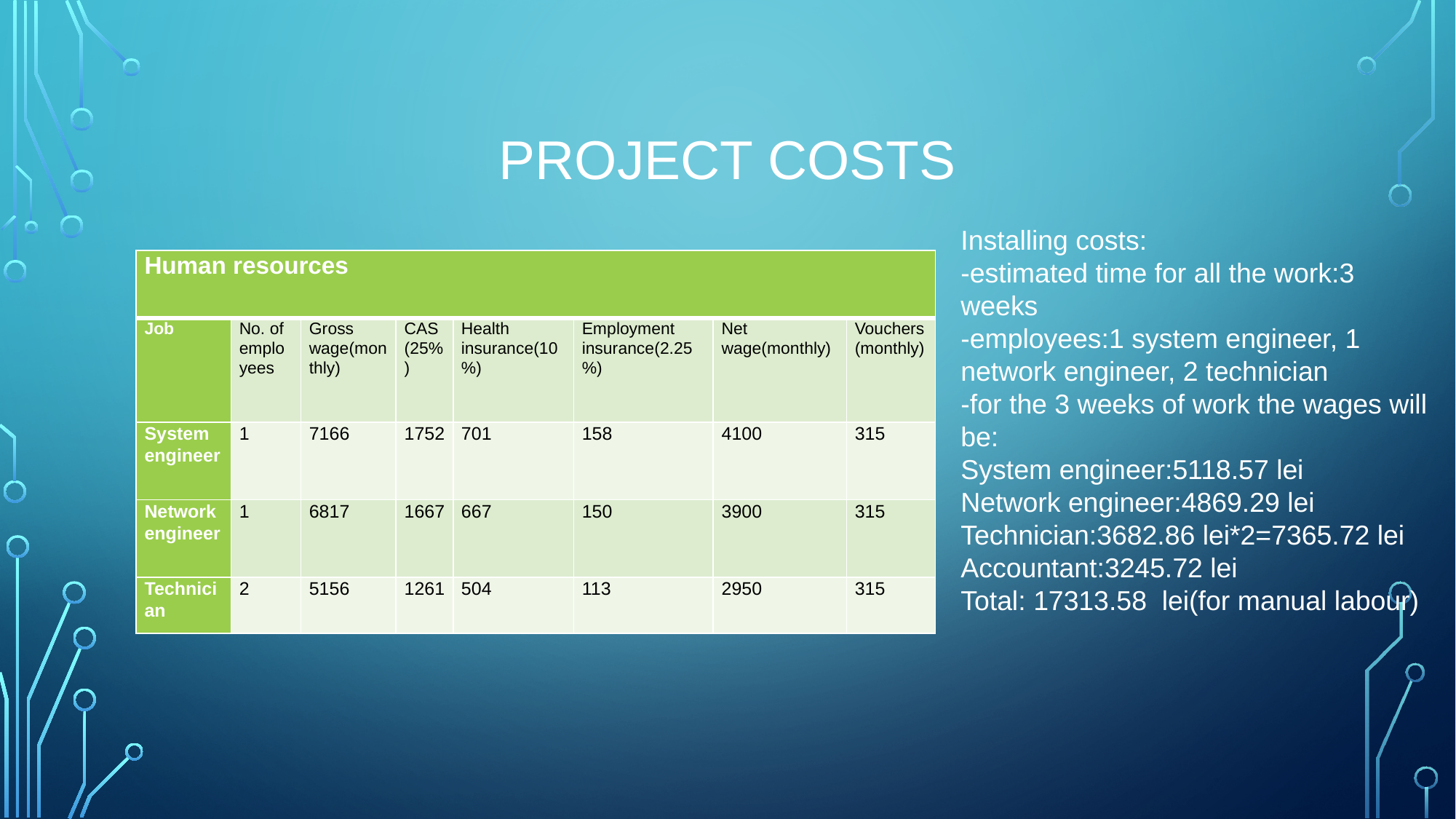

# Project costs
Installing costs:
-estimated time for all the work:3 weeks
-employees:1 system engineer, 1 network engineer, 2 technician
-for the 3 weeks of work the wages will be:
System engineer:5118.57 lei
Network engineer:4869.29 lei
Technician:3682.86 lei*2=7365.72 lei
Accountant:3245.72 lei
Total: 17313.58  lei(for manual labour)

| Human resources |  |  |  |  |  |  |  |
| --- | --- | --- | --- | --- | --- | --- | --- |
| Job | No. of employees | Gross wage(monthly) | CAS (25%) | Health insurance(10%) | Employment insurance(2.25%) | Net wage(monthly) | Vouchers (monthly) |
| System engineer | 1 | 7166 | 1752 | 701 | 158 | 4100 | 315 |
| Network engineer | 1 | 6817 | 1667 | 667 | 150 | 3900 | 315 |
| Technician | 2 | 5156 | 1261 | 504 | 113 | 2950 | 315 |